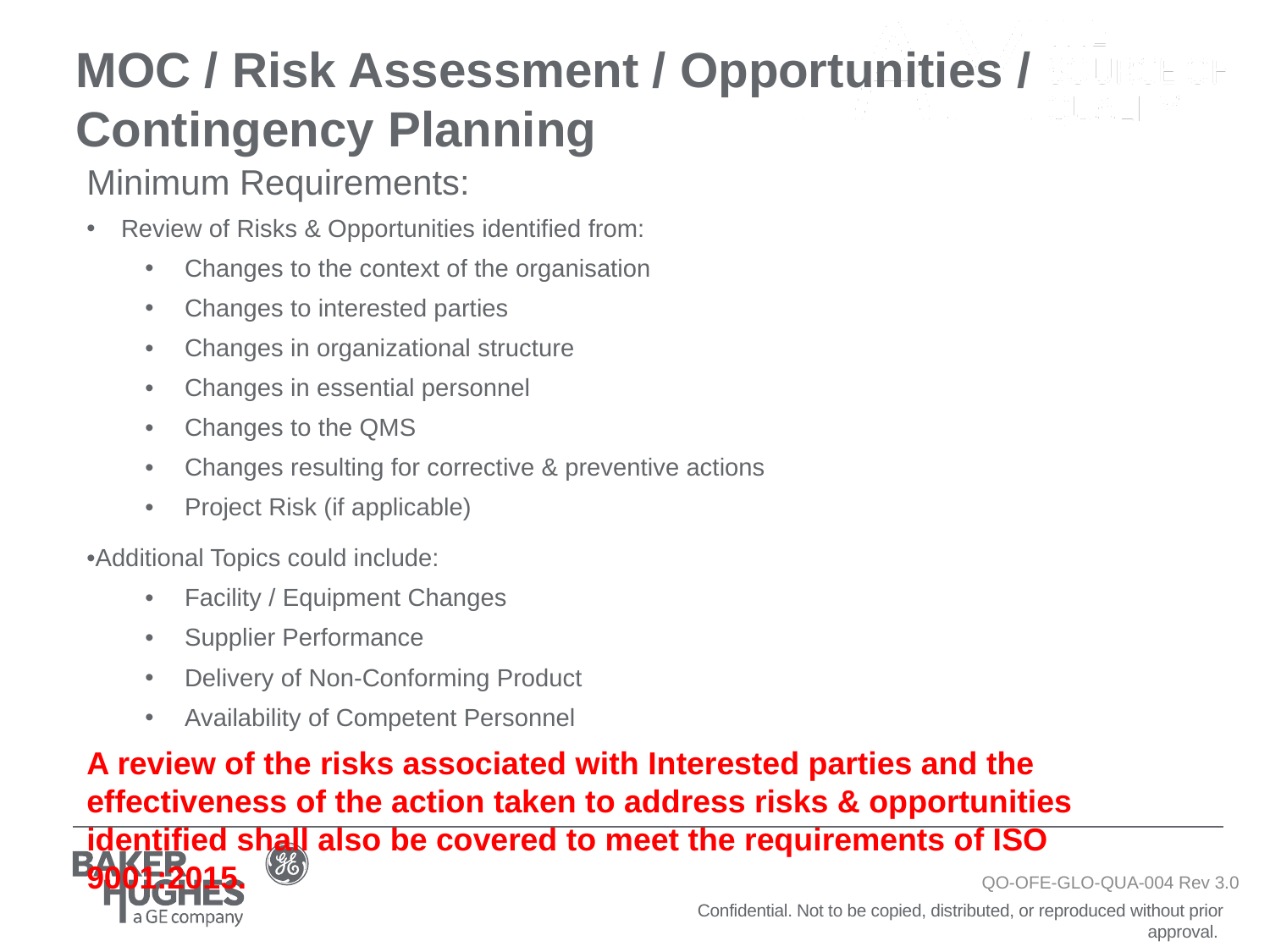

MOC / Risk Assessment / Opportunities / Contingency Planning
Minimum Requirements:
Review of Risks & Opportunities identified from:
Changes to the context of the organisation
Changes to interested parties
Changes in organizational structure
Changes in essential personnel
Changes to the QMS
Changes resulting for corrective & preventive actions
Project Risk (if applicable)
Additional Topics could include:
Facility / Equipment Changes
Supplier Performance
Delivery of Non-Conforming Product
Availability of Competent Personnel
A review of the risks associated with Interested parties and the effectiveness of the action taken to address risks & opportunities identified shall also be covered to meet the requirements of ISO 9001:2015.

QO-OFE-GLO-QUA-004 Rev 3.0